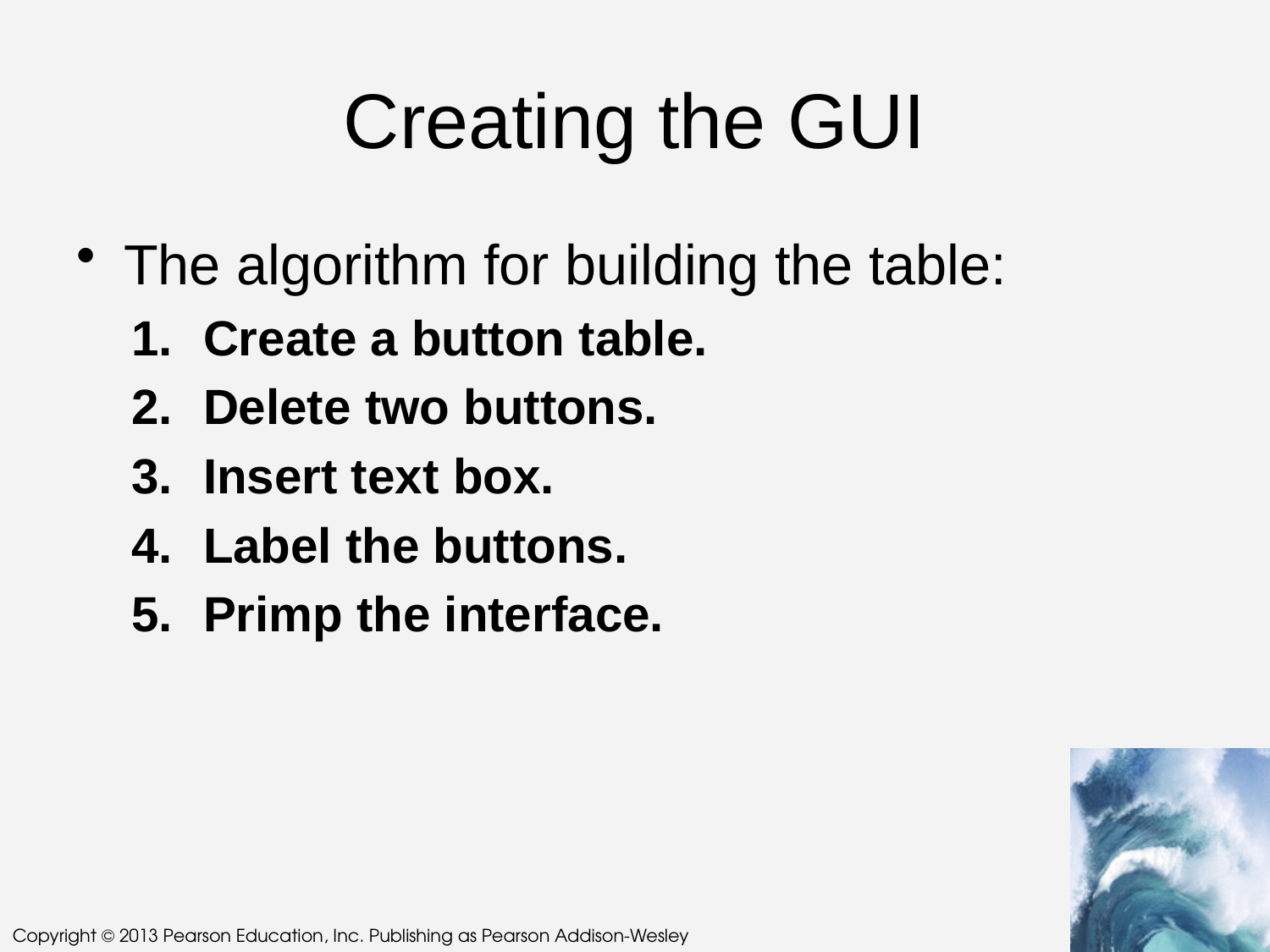

# Creating the GUI
The algorithm for building the table:
Create a button table.
Delete two buttons.
Insert text box.
Label the buttons.
Primp the interface.